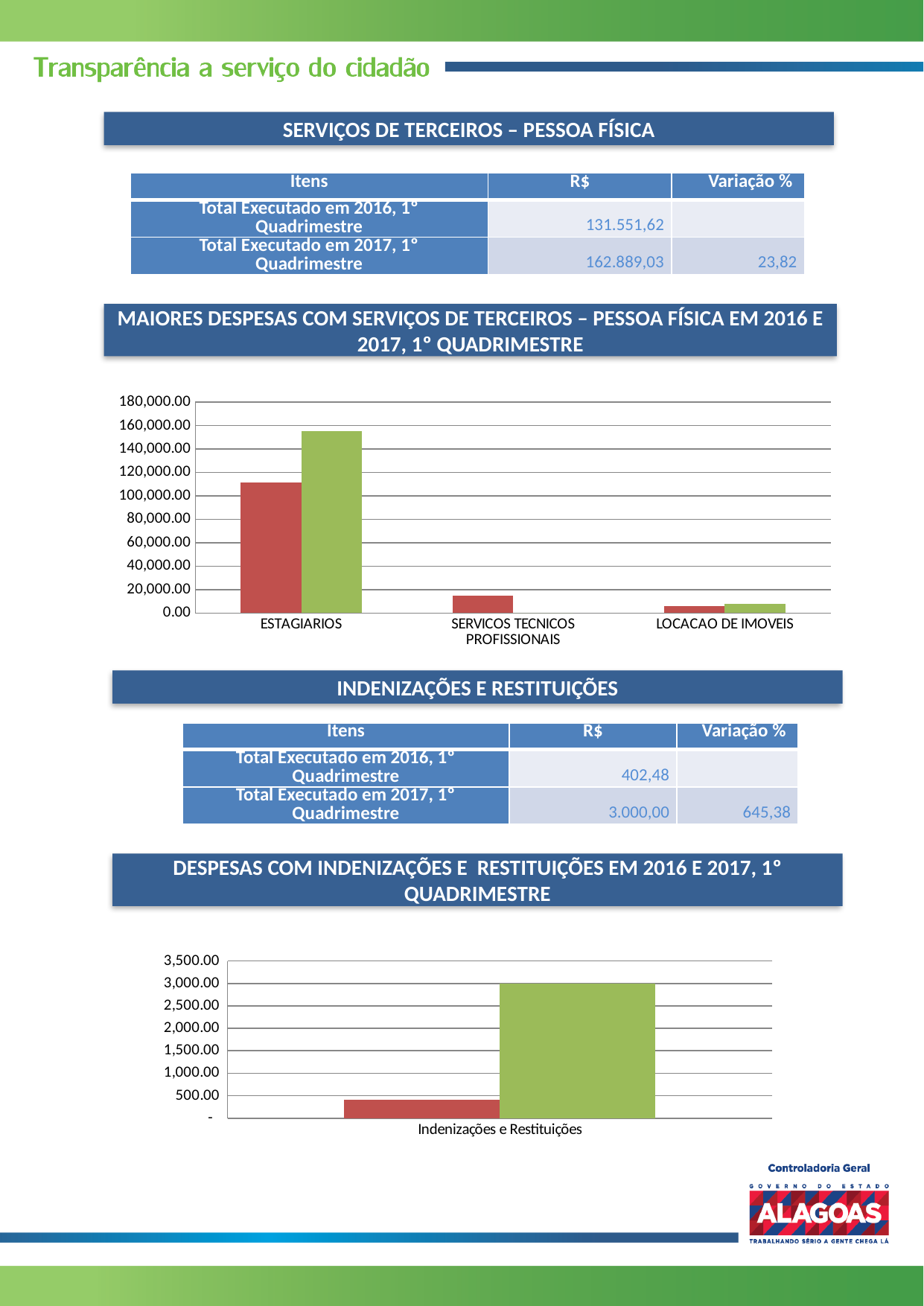

SERVIÇOS DE TERCEIROS – PESSOA FÍSICA
| Itens | R$ | Variação % |
| --- | --- | --- |
| Total Executado em 2016, 1º Quadrimestre | 131.551,62 |  |
| Total Executado em 2017, 1º Quadrimestre | 162.889,03 | 23,82 |
MAIORES DESPESAS COM SERVIÇOS DE TERCEIROS – PESSOA FÍSICA EM 2016 E 2017, 1º QUADRIMESTRE

### Chart

| Category |  |  |
|---|---|---|
| ESTAGIARIOS | 111298.39 | 155197.03 |
| SERVICOS TECNICOS PROFISSIONAIS | 14484.230000000001 | 0.0 |
| LOCACAO DE IMOVEIS | 5769.0 | 7692.0 |
INDENIZAÇÕES E RESTITUIÇÕES
| Itens | R$ | Variação % |
| --- | --- | --- |
| Total Executado em 2016, 1º Quadrimestre | 402,48 |  |
| Total Executado em 2017, 1º Quadrimestre | 3.000,00 | 645,38 |
DESPESAS COM INDENIZAÇÕES E  RESTITUIÇÕES EM 2016 E 2017, 1º QUADRIMESTRE

### Chart

| Category |  |  |
|---|---|---|
| Indenizações e Restituições | 402.48 | 3000.0 |